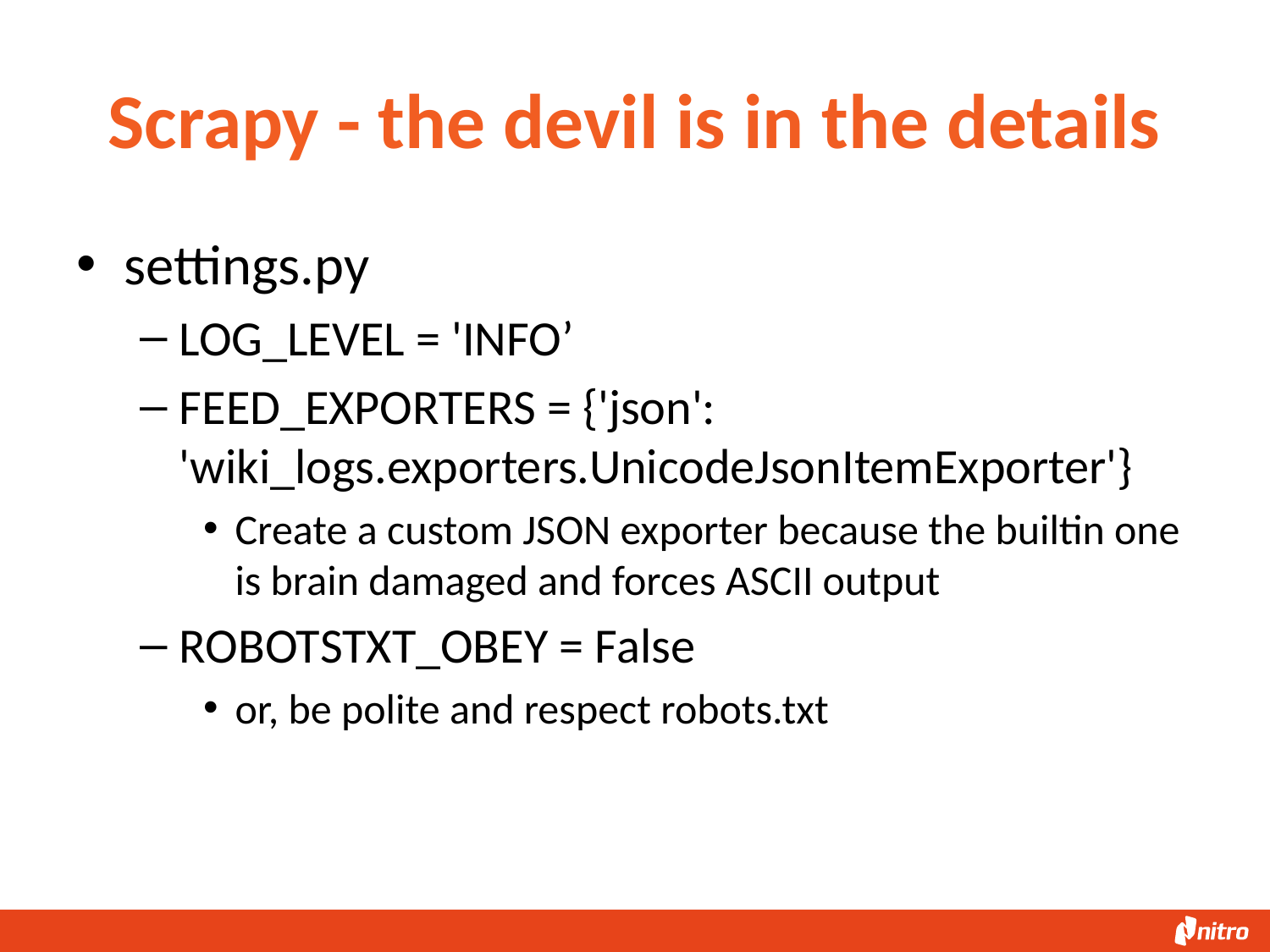

# Scrapy - the devil is in the details
settings.py
LOG_LEVEL = 'INFO’
FEED_EXPORTERS = {'json': 'wiki_logs.exporters.UnicodeJsonItemExporter'}
Create a custom JSON exporter because the builtin one is brain damaged and forces ASCII output
ROBOTSTXT_OBEY = False
or, be polite and respect robots.txt